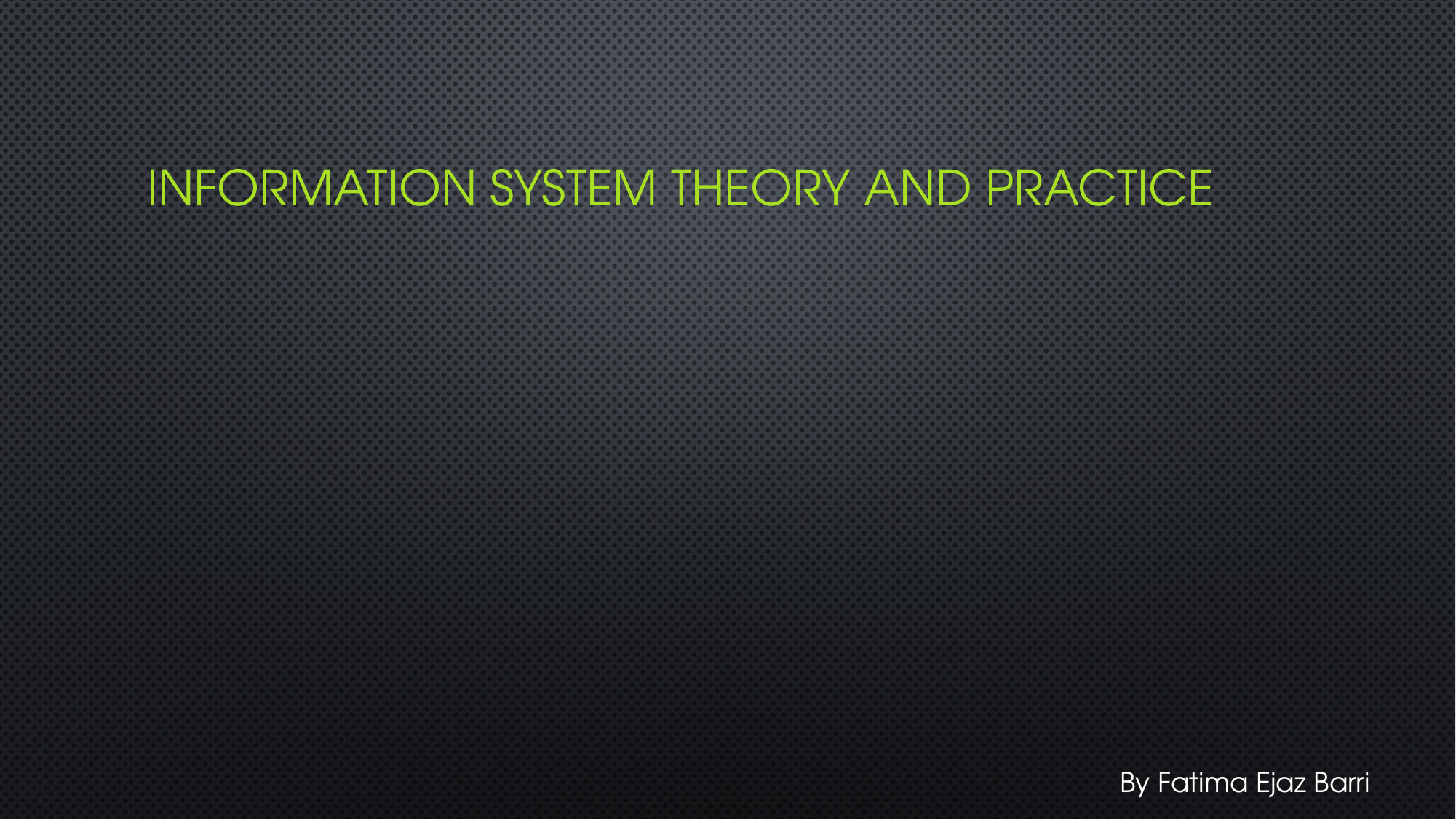

# Information system theory and practice
By Fatima Ejaz Barri